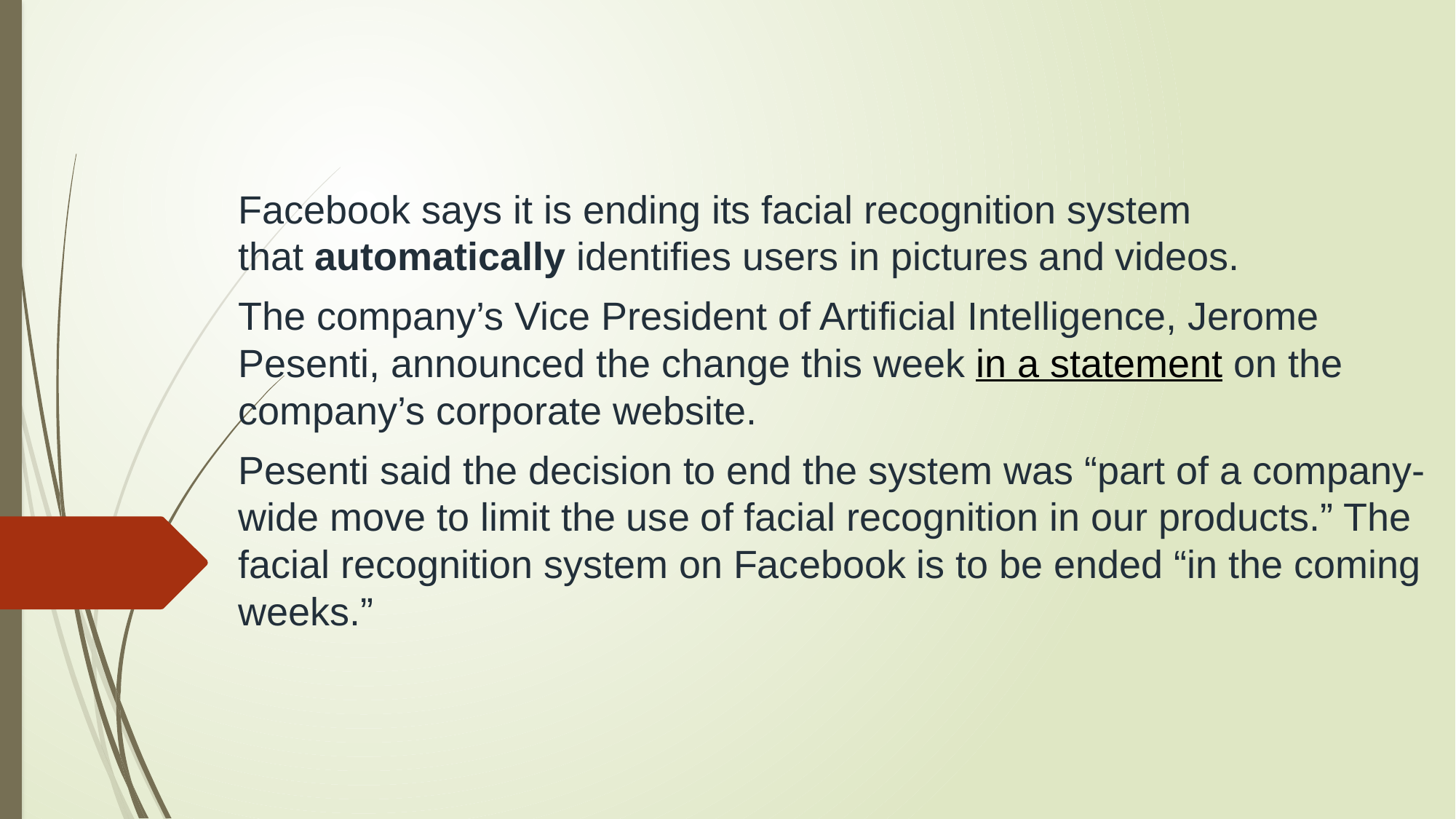

Facebook says it is ending its facial recognition system that automatically identifies users in pictures and videos.
The company’s Vice President of Artificial Intelligence, Jerome Pesenti, announced the change this week in a statement on the company’s corporate website.
Pesenti said the decision to end the system was “part of a company-wide move to limit the use of facial recognition in our products.” The facial recognition system on Facebook is to be ended “in the coming weeks.”